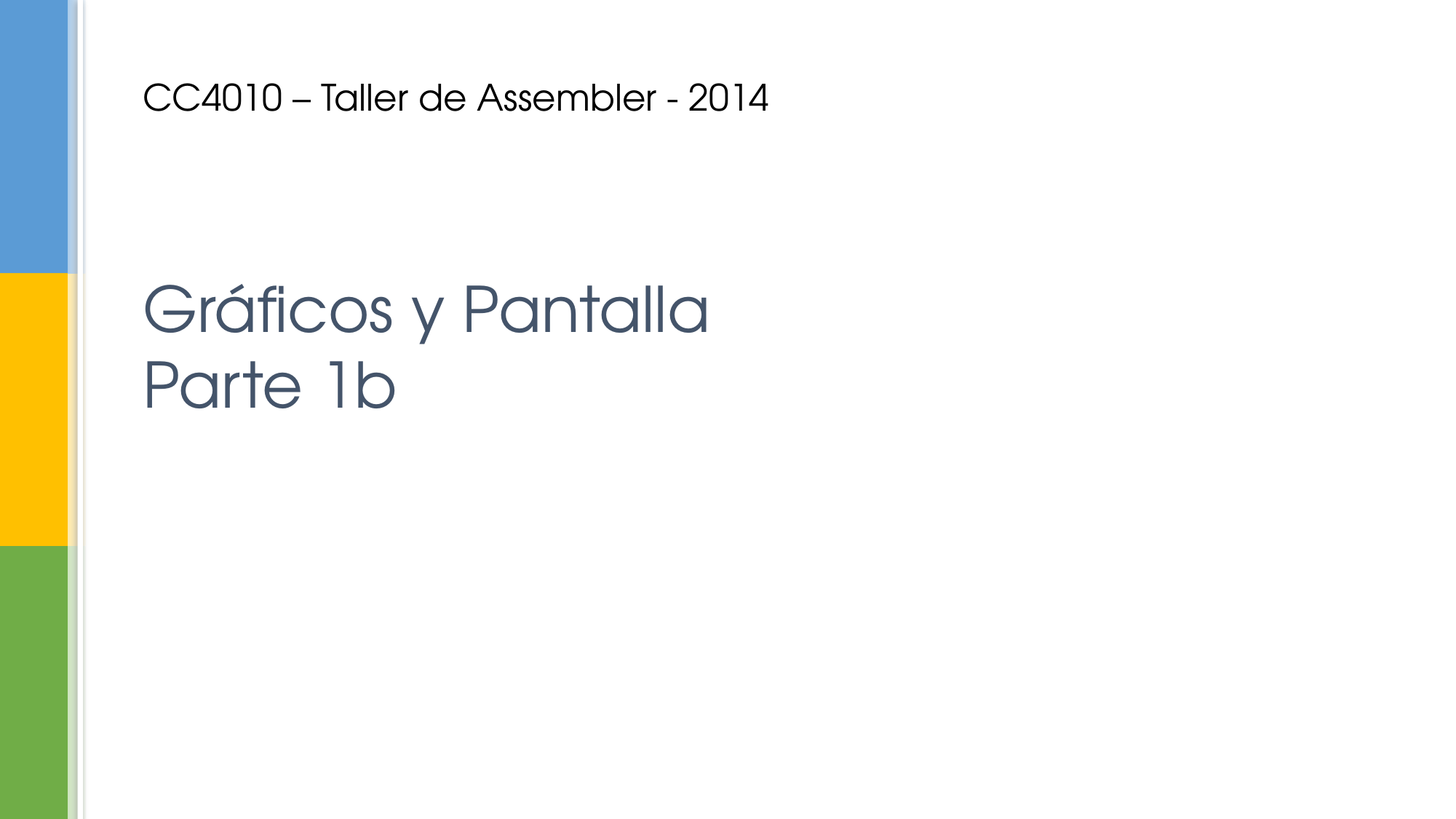

CC4010 – Taller de Assembler - 2014
# Gráficos y Pantalla Parte 1b